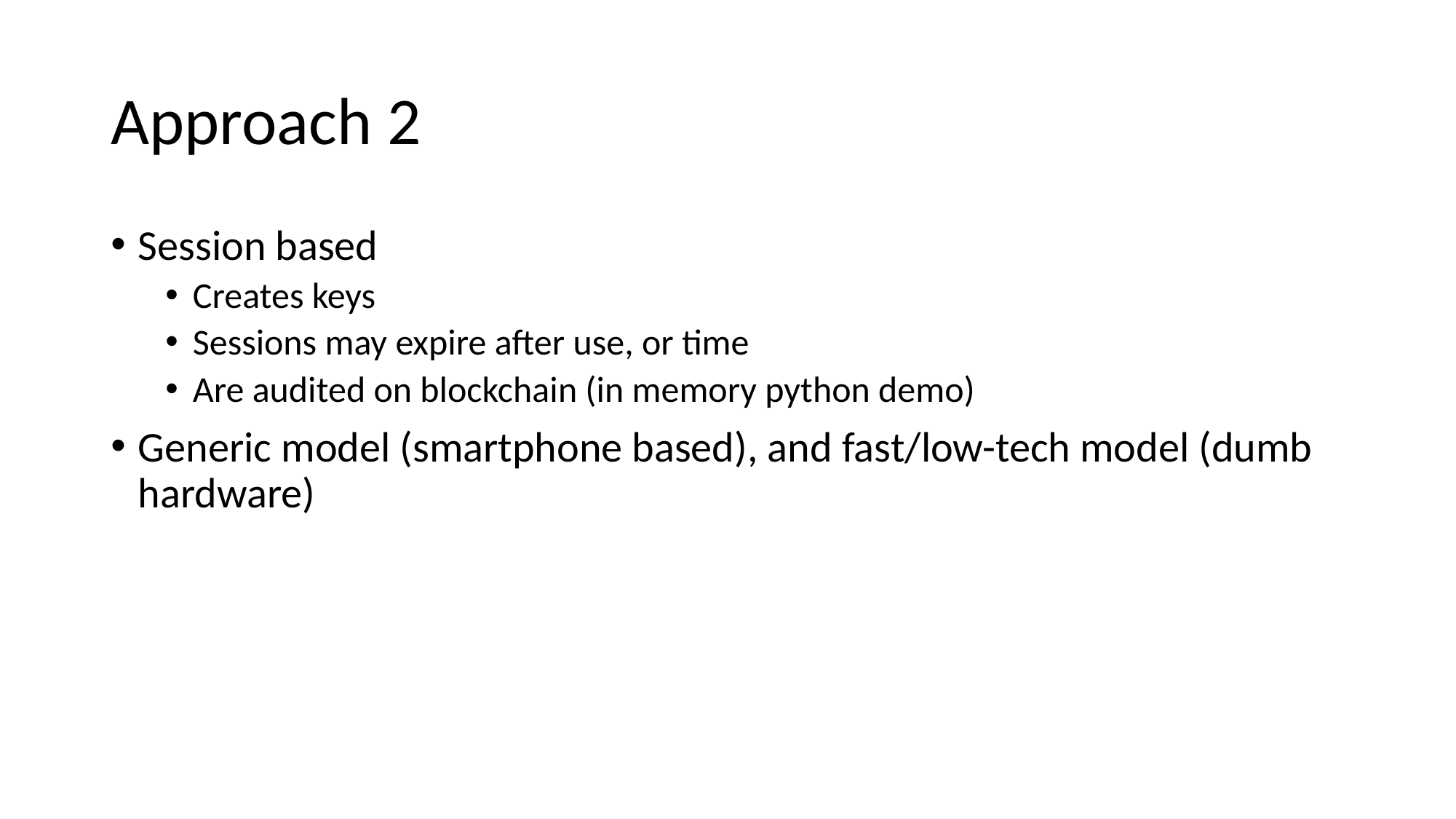

# Approach 2
Session based
Creates keys
Sessions may expire after use, or time
Are audited on blockchain (in memory python demo)
Generic model (smartphone based), and fast/low-tech model (dumb hardware)